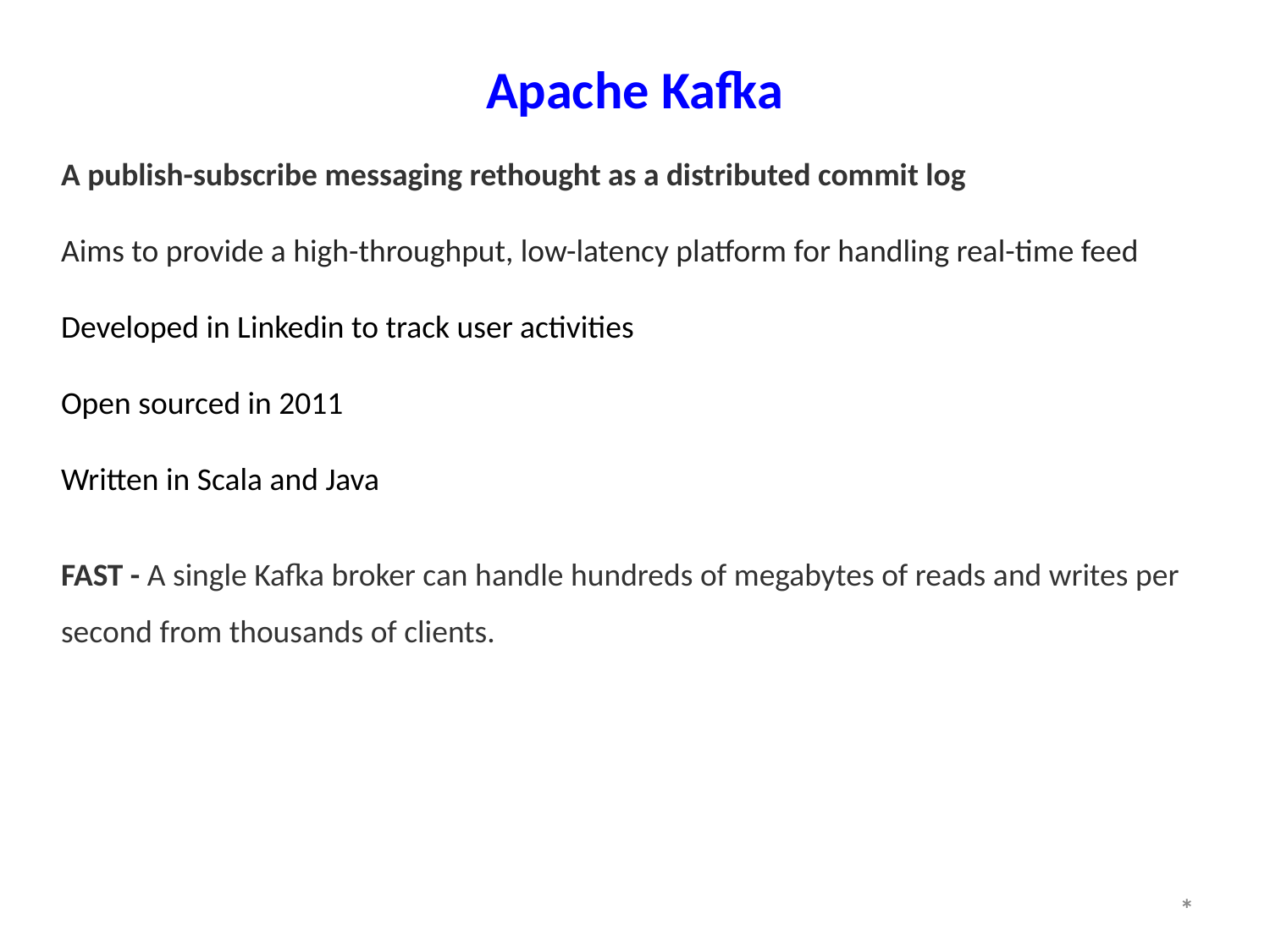

# Apache Kafka
A publish-subscribe messaging rethought as a distributed commit log

Aims to provide a high-throughput, low-latency platform for handling real-time feed

Developed in Linkedin to track user activities

Open sourced in 2011

Written in Scala and Java

FAST - A single Kafka broker can handle hundreds of megabytes of reads and writes per second from thousands of clients.

*